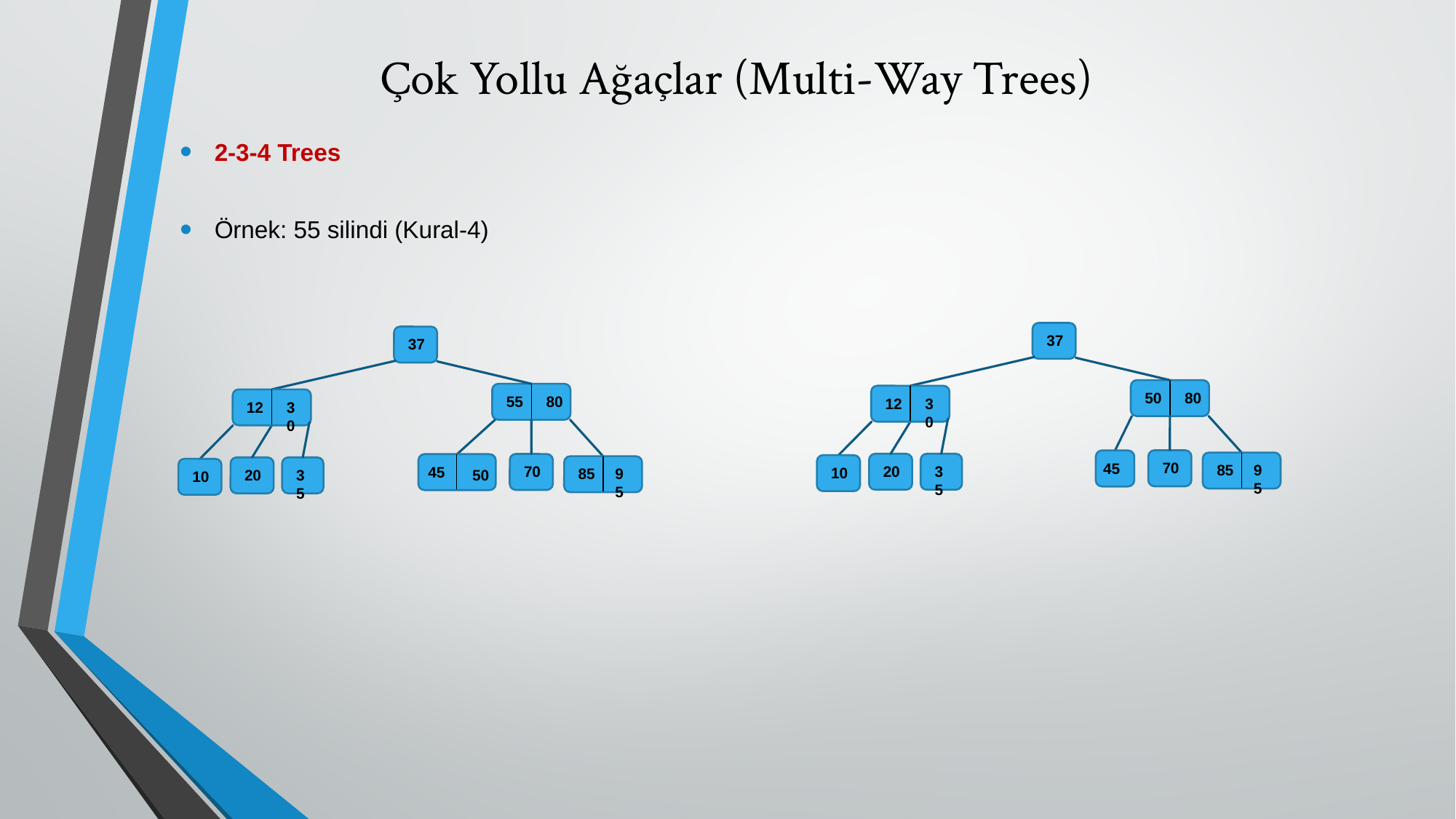

# Çok Yollu Ağaçlar (Multi-Way Trees)
2-3-4 Trees

Örnek: 55 silindi (Kural-4)

37

50
80

12
30

70

45

85
95

20

35

10

37

55
80

12
30

70

45
50

85
95

20

35

10